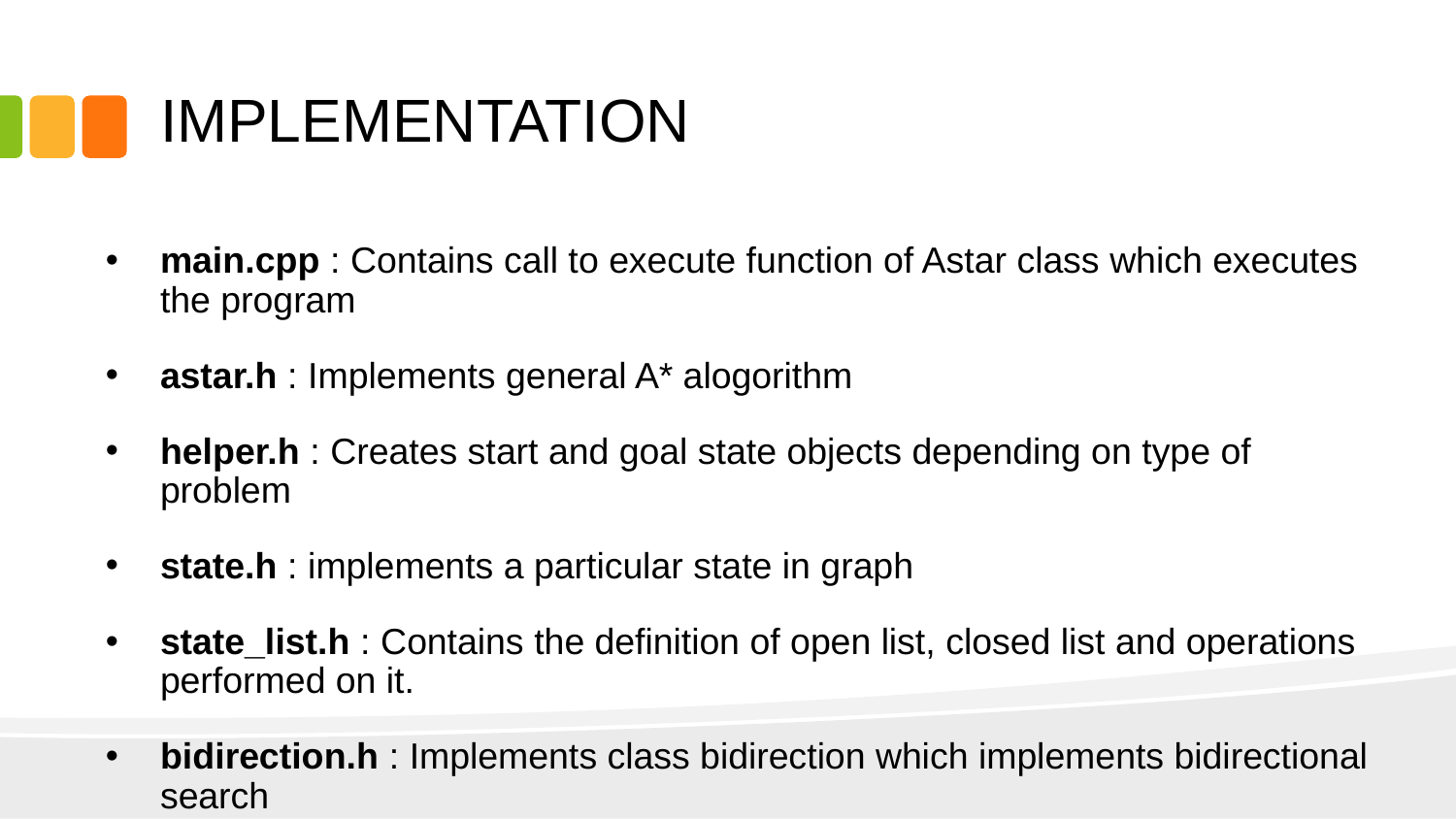

# IMPLEMENTATION
main.cpp : Contains call to execute function of Astar class which executes the program
astar.h : Implements general A* alogorithm
helper.h : Creates start and goal state objects depending on type of problem
state.h : implements a particular state in graph
state_list.h : Contains the definition of open list, closed list and operations performed on it.
bidirection.h : Implements class bidirection which implements bidirectional search